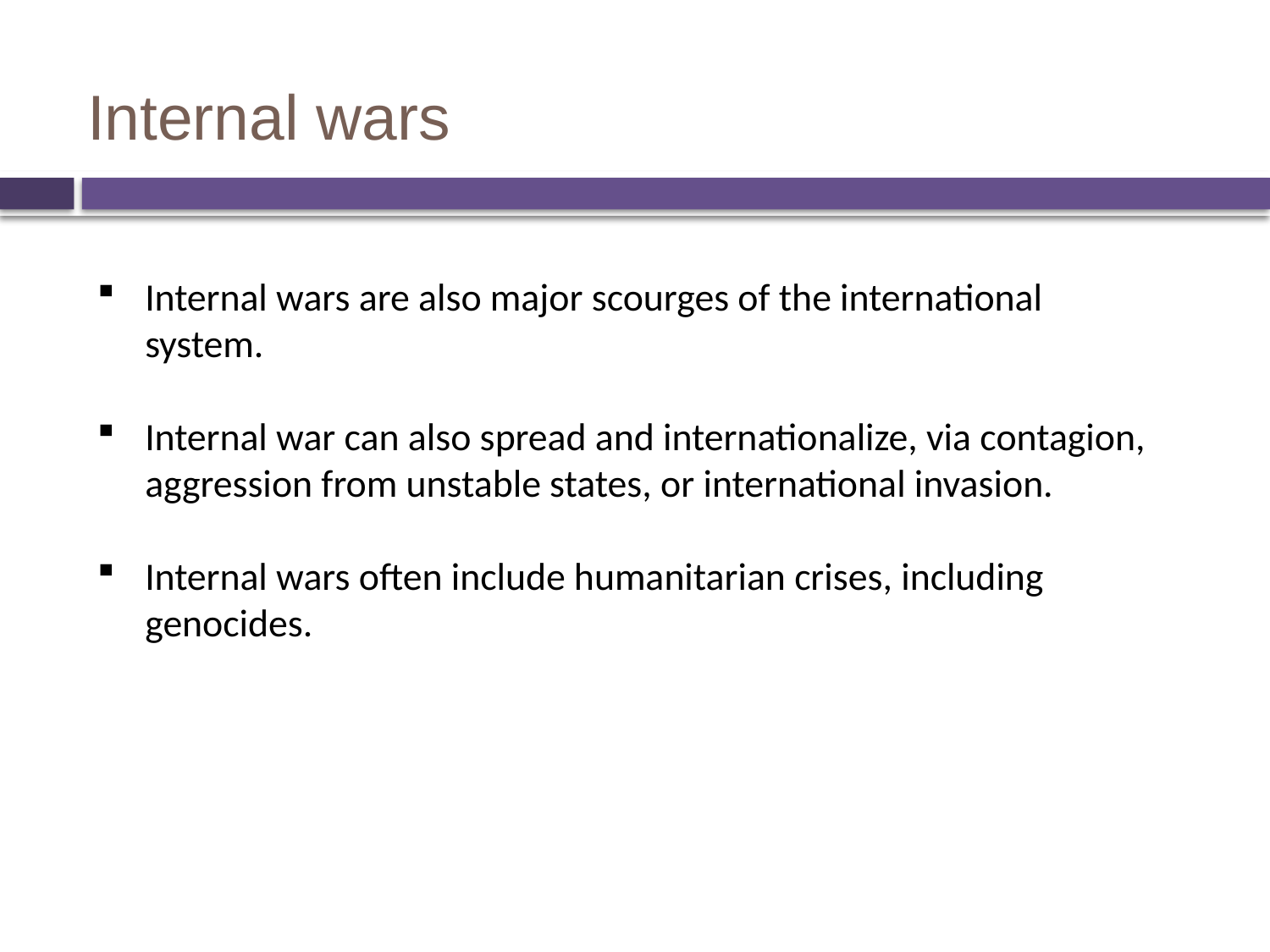

Internal wars
Internal wars are also major scourges of the international system.

Internal war can also spread and internationalize, via contagion, aggression from unstable states, or international invasion.

Internal wars often include humanitarian crises, including genocides.